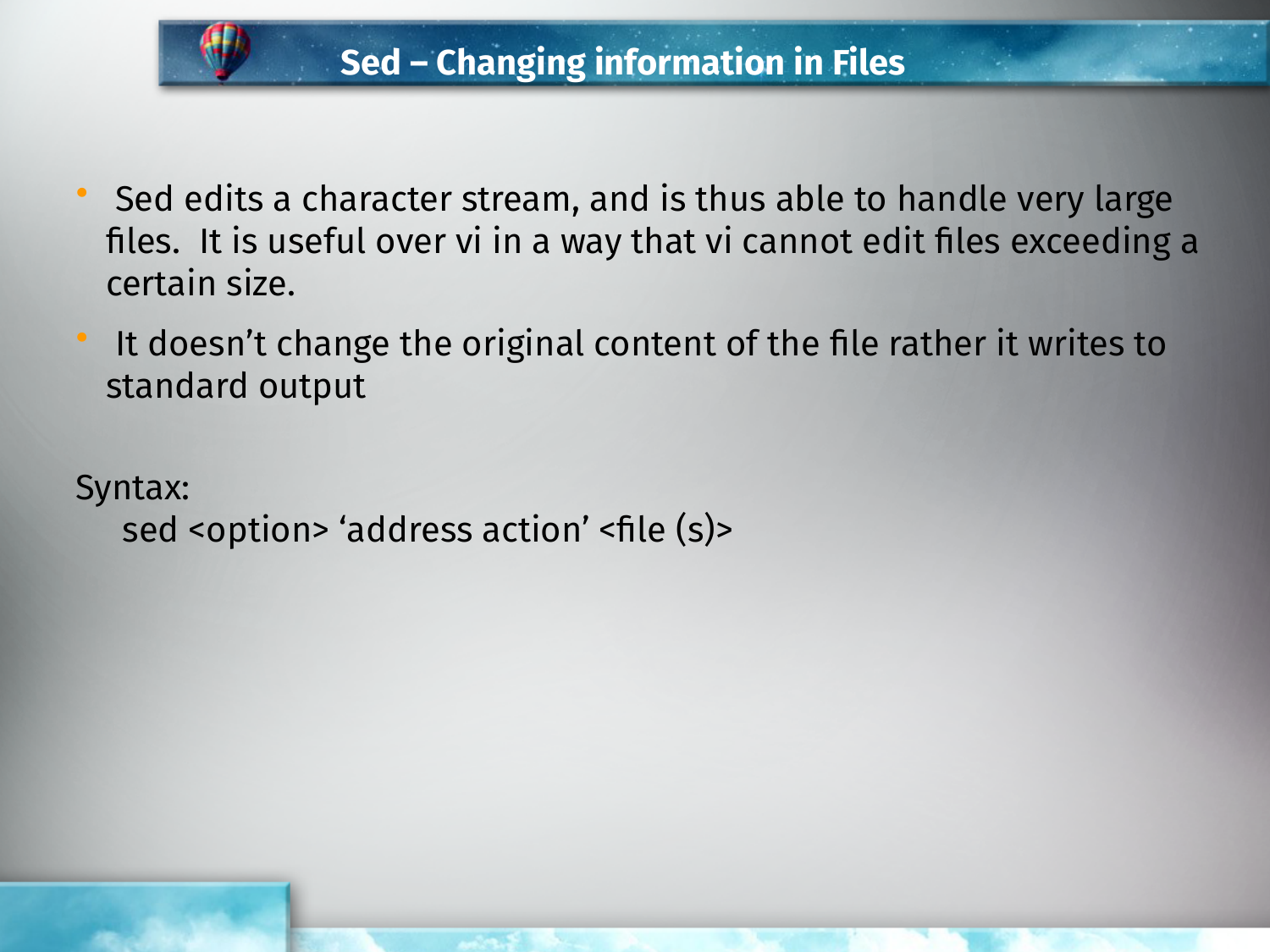

Sed – Changing information in Files
 Sed edits a character stream, and is thus able to handle very large files.  It is useful over vi in a way that vi cannot edit files exceeding a certain size.
 It doesn’t change the original content of the file rather it writes to standard output

Syntax:
     sed <option> ‘address action’ <file (s)>